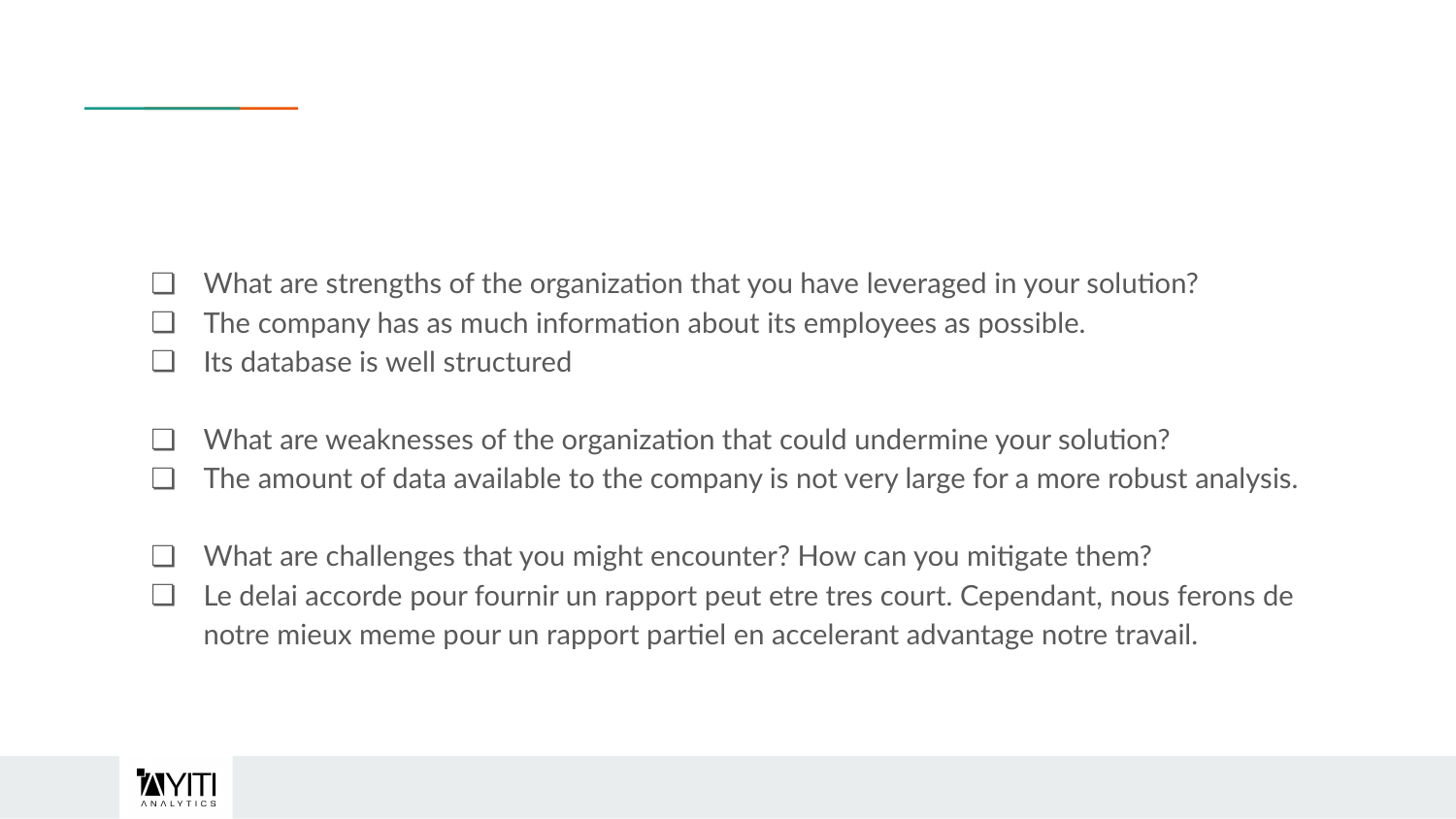

#
What are strengths of the organization that you have leveraged in your solution?
The company has as much information about its employees as possible.
Its database is well structured

What are weaknesses of the organization that could undermine your solution?
The amount of data available to the company is not very large for a more robust analysis.

What are challenges that you might encounter? How can you mitigate them?
Le delai accorde pour fournir un rapport peut etre tres court. Cependant, nous ferons de notre mieux meme pour un rapport partiel en accelerant advantage notre travail.